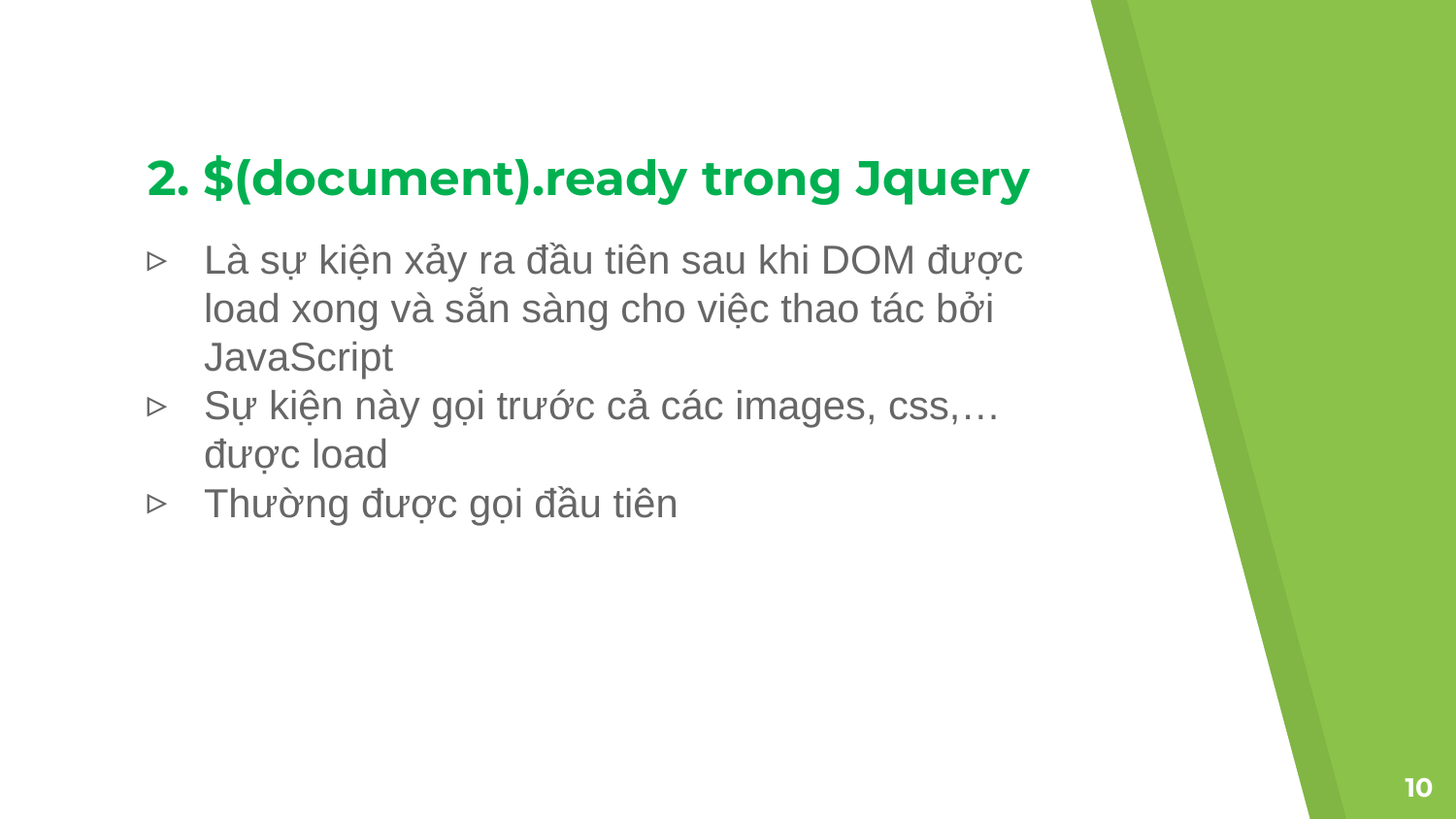

# 2. $(document).ready trong Jquery
Là sự kiện xảy ra đầu tiên sau khi DOM được load xong và sẵn sàng cho việc thao tác bởi JavaScript
Sự kiện này gọi trước cả các images, css,… được load
Thường được gọi đầu tiên
10